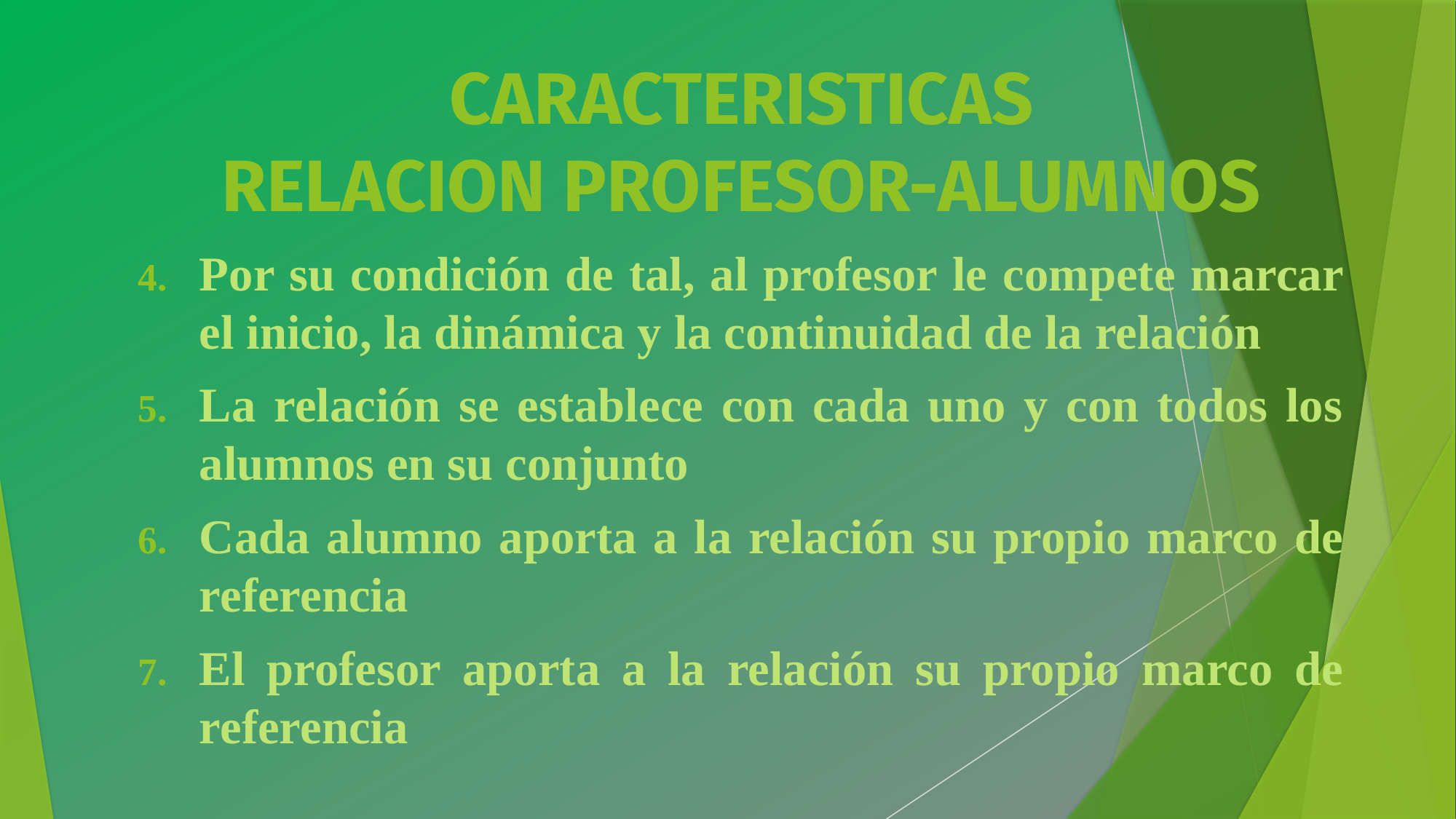

# CARACTERISTICAS RELACION PROFESOR-ALUMNOS
Por su condición de tal, al profesor le compete marcar el inicio, la dinámica y la continuidad de la relación
La relación se establece con cada uno y con todos los alumnos en su conjunto
Cada alumno aporta a la relación su propio marco de referencia
El profesor aporta a la relación su propio marco de referencia